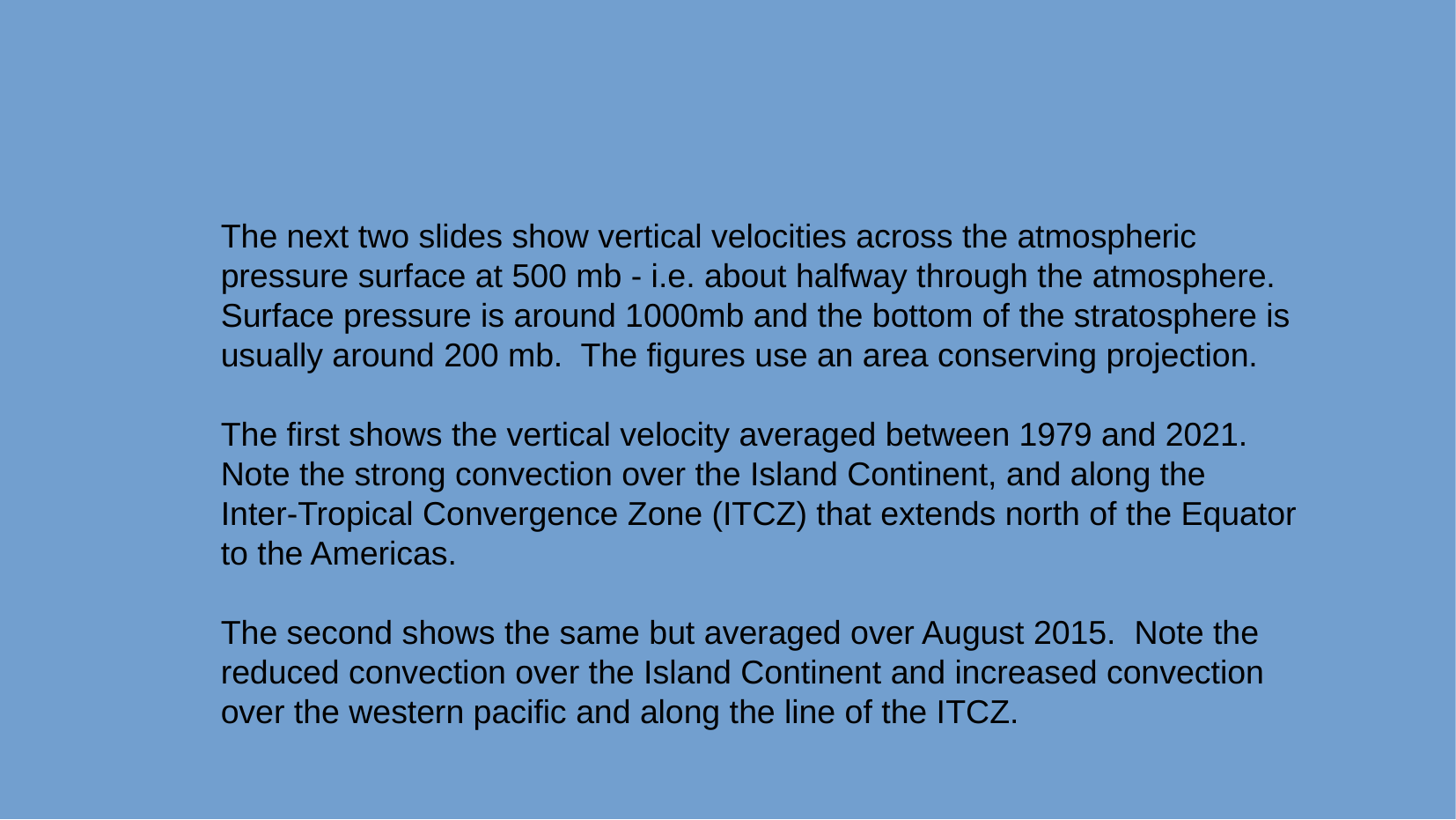

The next two slides show vertical velocities across the atmospheric
pressure surface at 500 mb - i.e. about halfway through the atmosphere.
Surface pressure is around 1000mb and the bottom of the stratosphere is
usually around 200 mb.  The figures use an area conserving projection.

The first shows the vertical velocity averaged between 1979 and 2021.
Note the strong convection over the Island Continent, and along the
Inter-Tropical Convergence Zone (ITCZ) that extends north of the Equator
to the Americas.

The second shows the same but averaged over August 2015.  Note the
reduced convection over the Island Continent and increased convection
over the western pacific and along the line of the ITCZ.